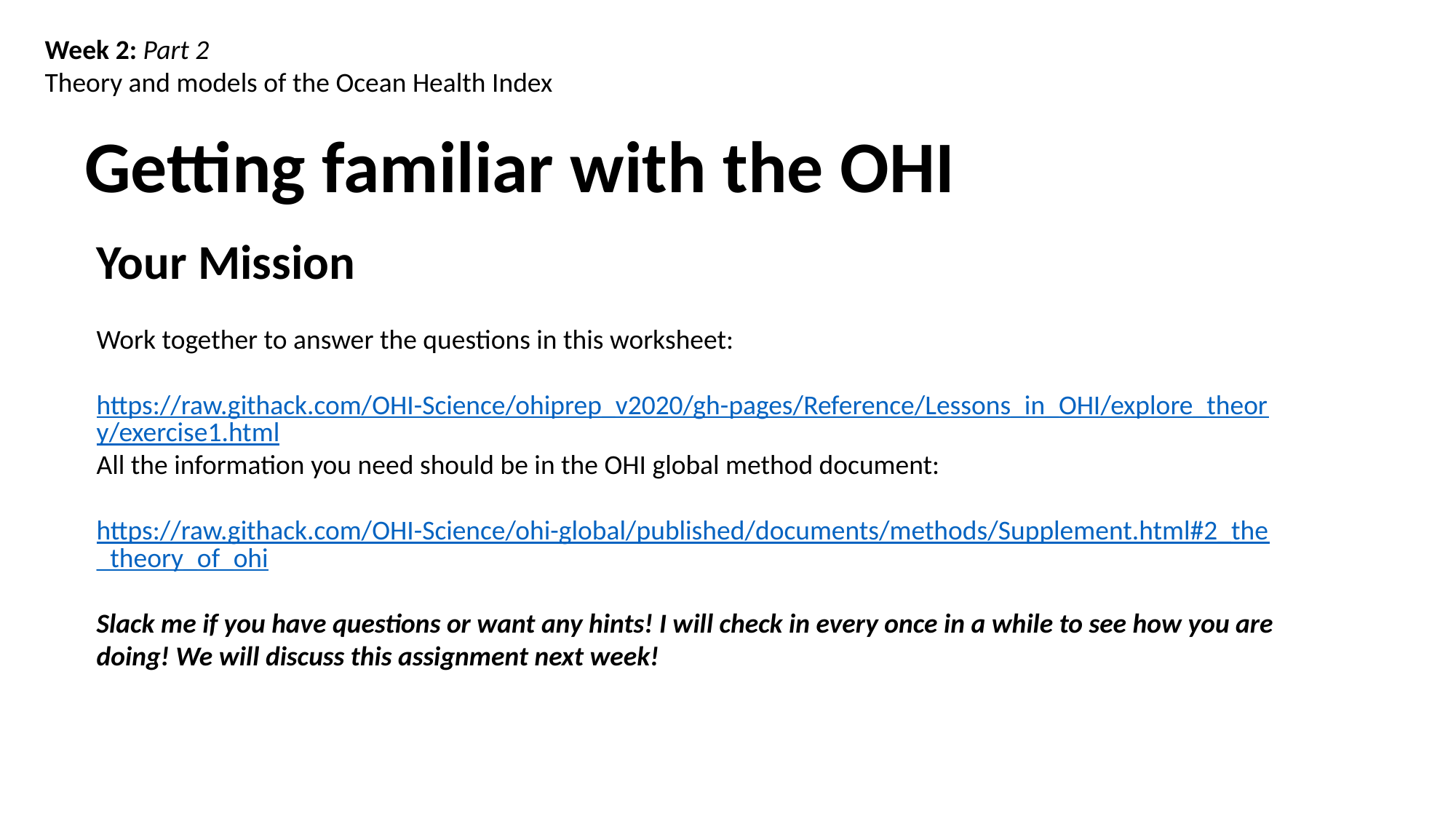

Week 2: Part 2
Theory and models of the Ocean Health Index
Getting familiar with the OHI
Your Mission

Work together to answer the questions in this worksheet:

https://raw.githack.com/OHI-Science/ohiprep_v2020/gh-pages/Reference/Lessons_in_OHI/explore_theory/exercise1.html
All the information you need should be in the OHI global method document:

https://raw.githack.com/OHI-Science/ohi-global/published/documents/methods/Supplement.html#2_the_theory_of_ohi

Slack me if you have questions or want any hints! I will check in every once in a while to see how you are doing! We will discuss this assignment next week!